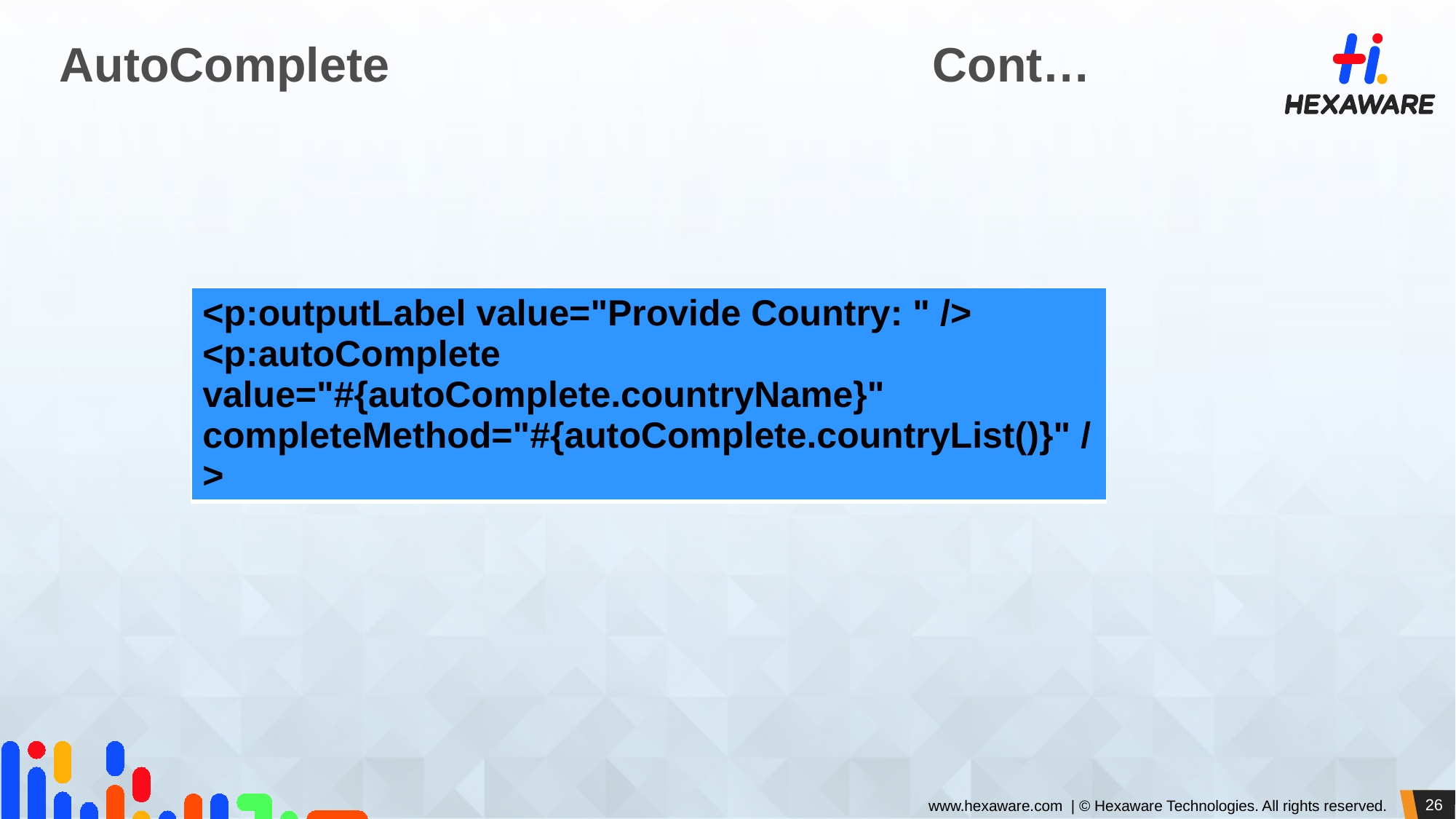

# AutoComplete					Cont…
| <p:outputLabel value="Provide Country: " /> <p:autoComplete value="#{autoComplete.countryName}" completeMethod="#{autoComplete.countryList()}" /> |
| --- |